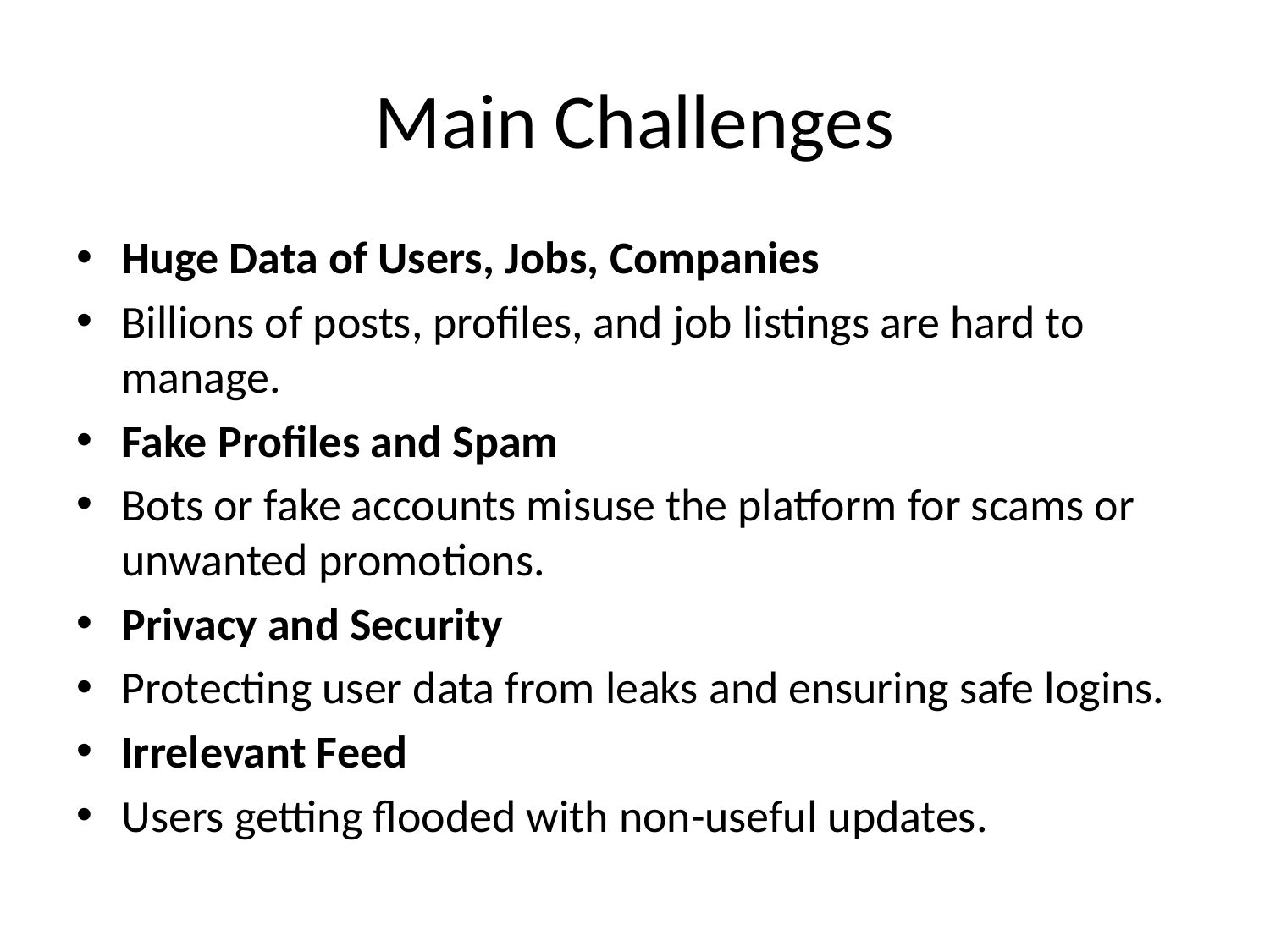

# Main Challenges
Huge Data of Users, Jobs, Companies
Billions of posts, profiles, and job listings are hard to manage.
Fake Profiles and Spam
Bots or fake accounts misuse the platform for scams or unwanted promotions.
Privacy and Security
Protecting user data from leaks and ensuring safe logins.
Irrelevant Feed
Users getting flooded with non-useful updates.